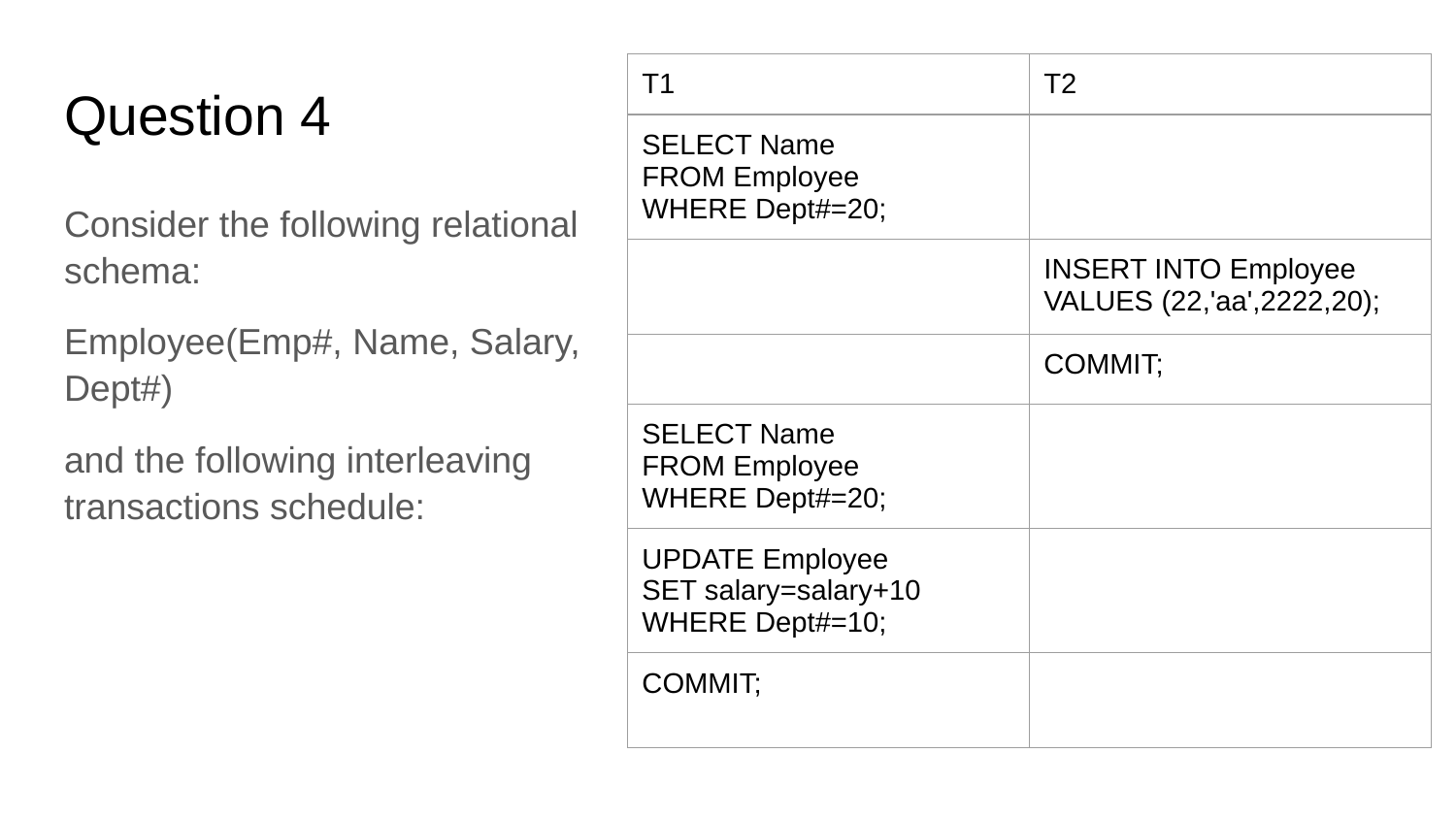

| T1 | T2 |
| --- | --- |
| SELECT Name FROM Employee WHERE Dept#=20; |  |
|  | INSERT INTO Employee VALUES (22,'aa',2222,20); |
|  | COMMIT; |
| SELECT Name FROM Employee WHERE Dept#=20; |  |
| UPDATE Employee SET salary=salary+10 WHERE Dept#=10; |  |
| COMMIT; |  |
# Question 4
Consider the following relational schema:
Employee(Emp#, Name, Salary, Dept#)
and the following interleaving transactions schedule: